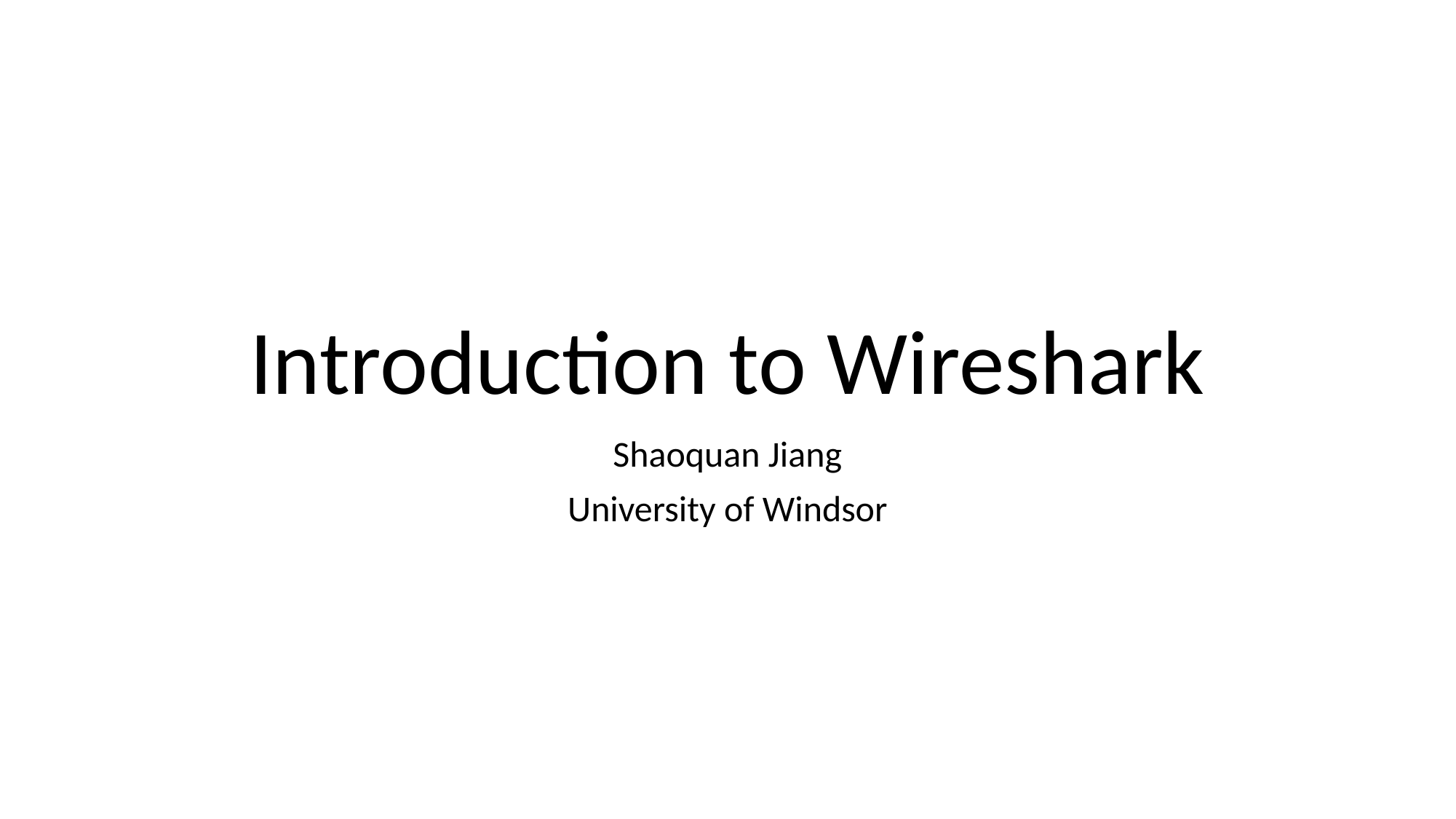

# Introduction to Wireshark
Shaoquan Jiang
University of Windsor